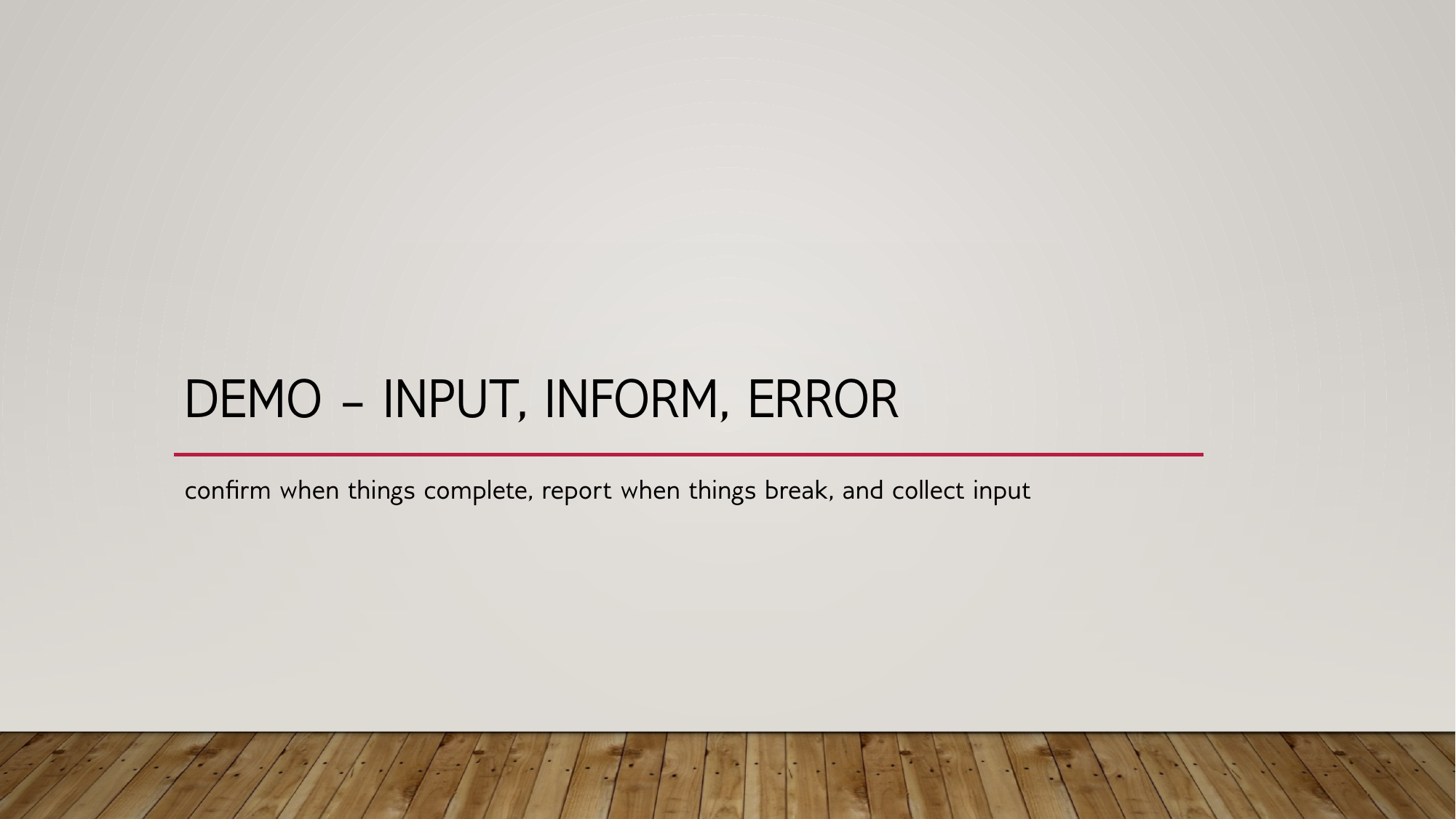

# demo – input, inform, error
confirm when things complete, report when things break, and collect input